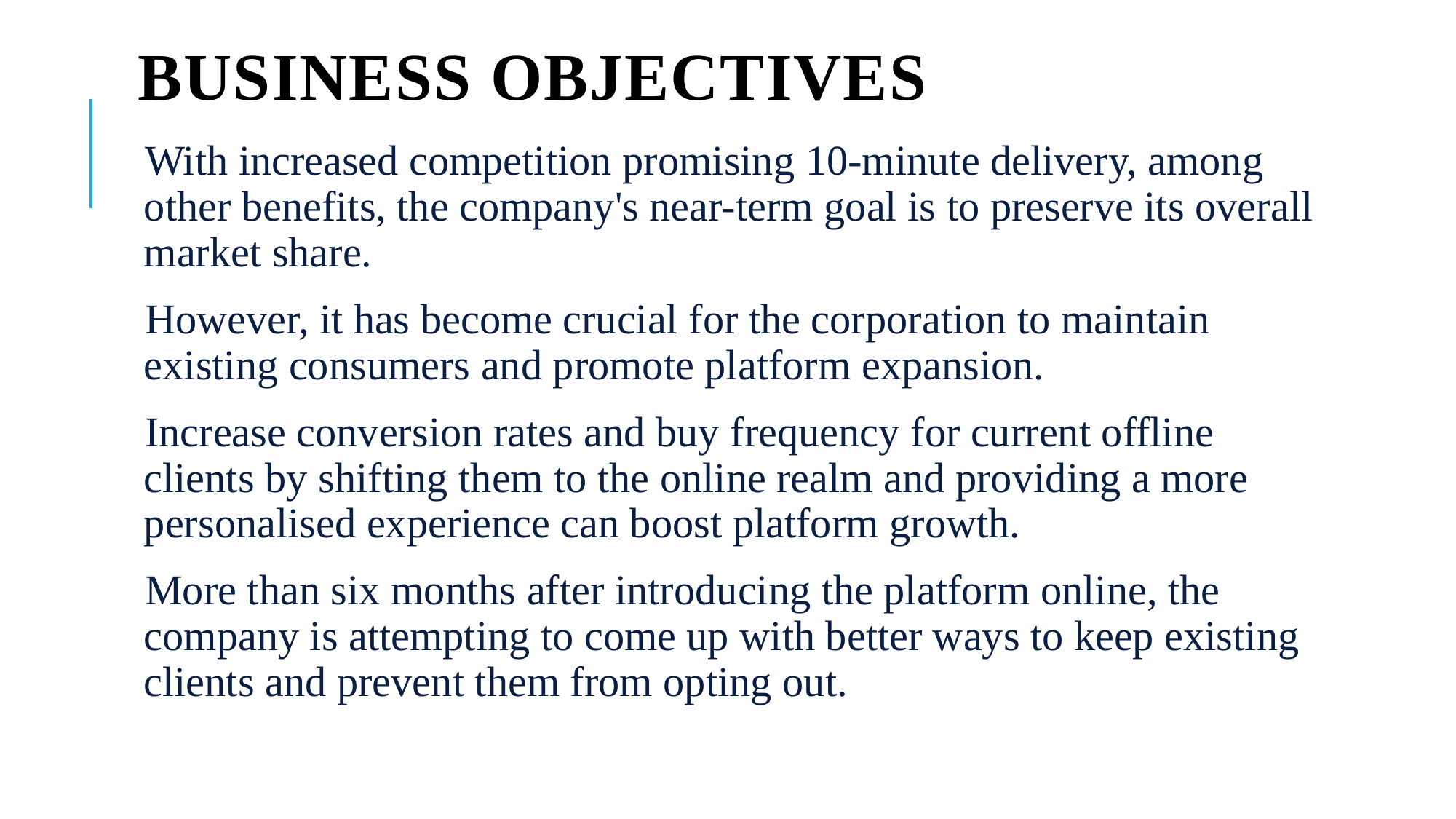

# BUSINESS OBJECTIVES
With increased competition promising 10-minute delivery, among other benefits, the company's near-term goal is to preserve its overall market share.
However, it has become crucial for the corporation to maintain existing consumers and promote platform expansion.
Increase conversion rates and buy frequency for current offline clients by shifting them to the online realm and providing a more personalised experience can boost platform growth.
More than six months after introducing the platform online, the company is attempting to come up with better ways to keep existing clients and prevent them from opting out.